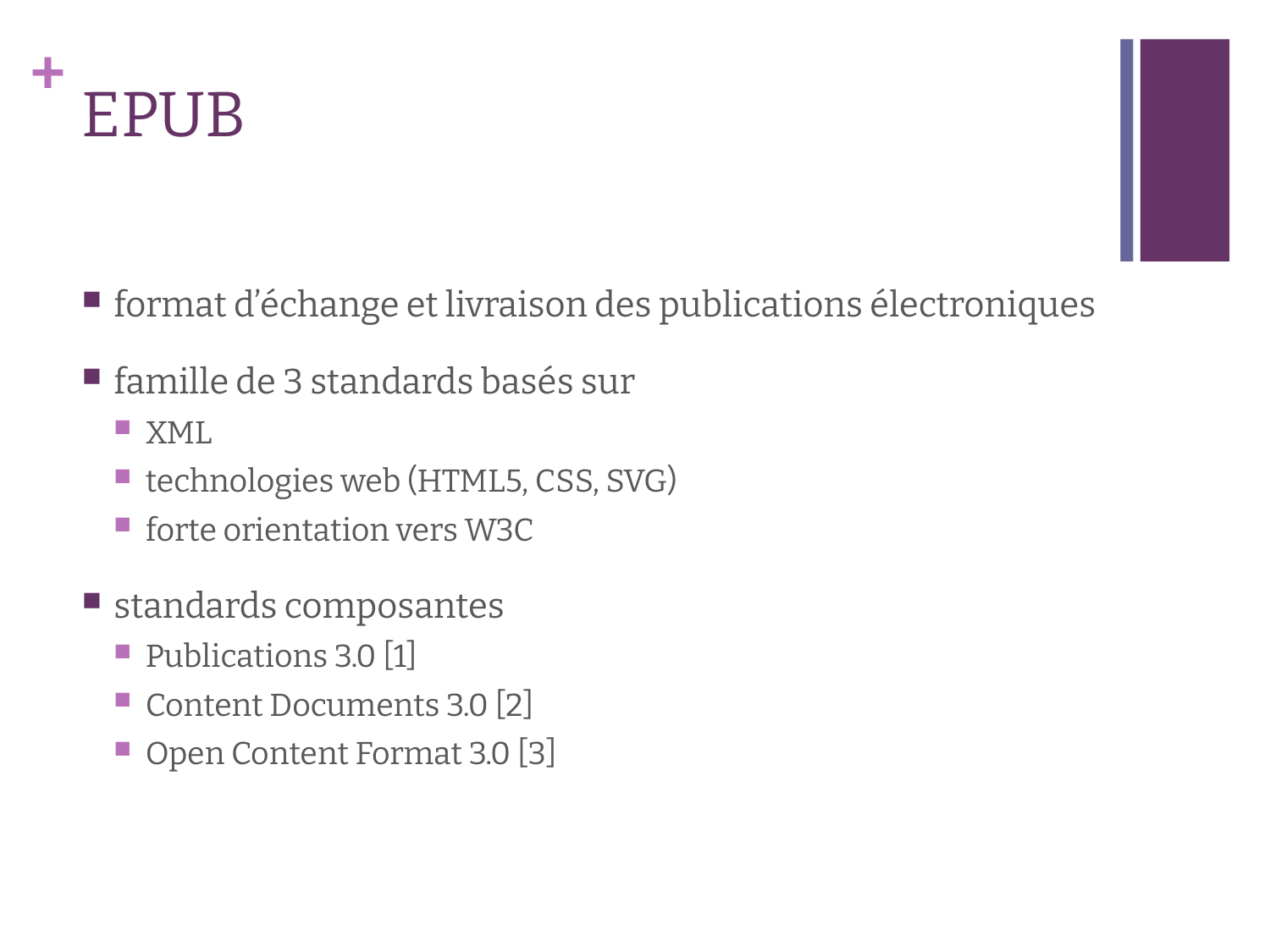

# EPUB
format d’échange et livraison des publications électroniques
famille de 3 standards basés sur
XML
technologies web (HTML5, CSS, SVG)
forte orientation vers W3C
standards composantes
Publications 3.0 [1]
Content Documents 3.0 [2]
Open Content Format 3.0 [3]